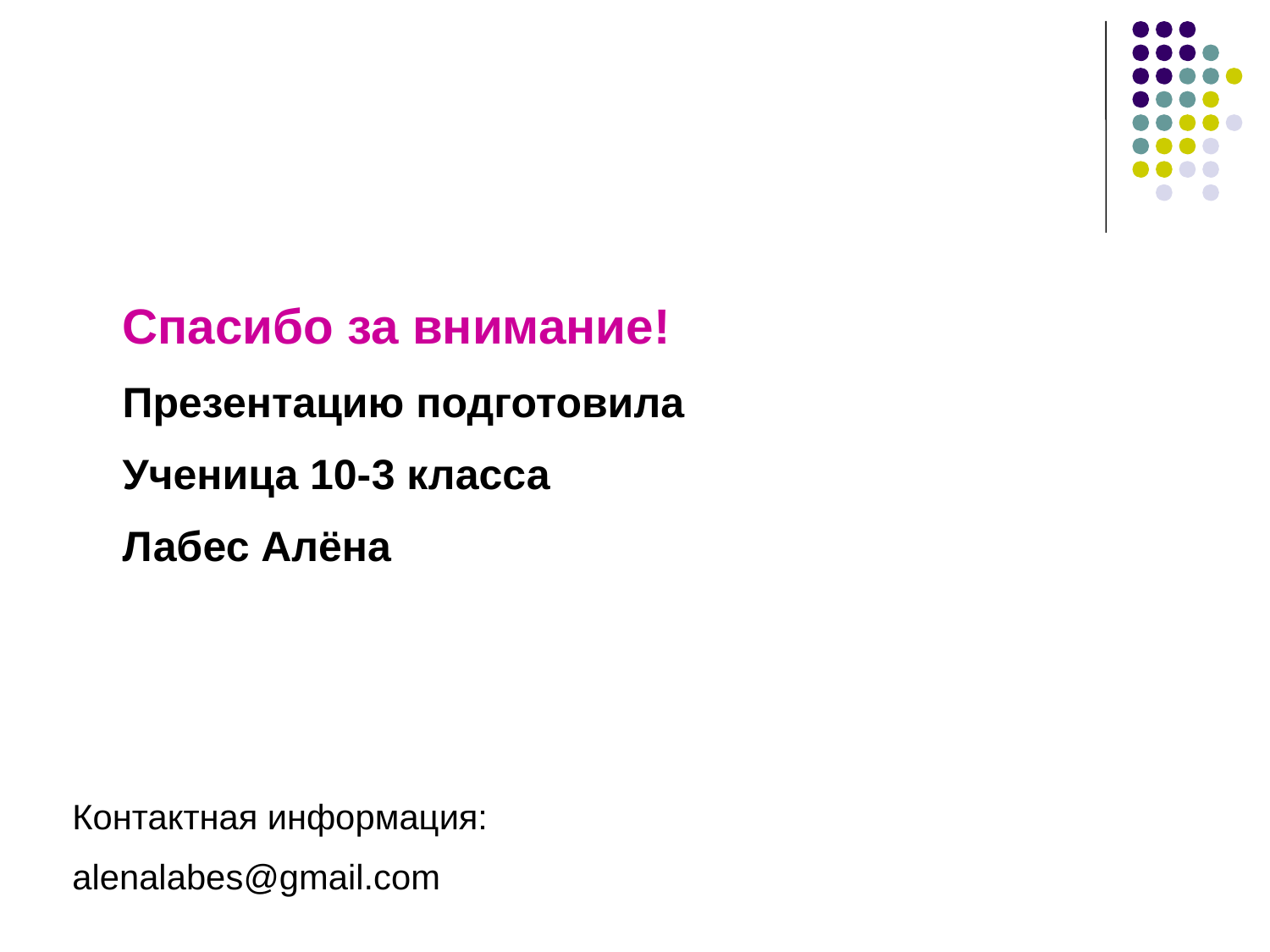

Спасибо за внимание!
Презентацию подготовила
Ученица 10-3 класса
Лабес Алёна
Контактная информация:
alenalabes@gmail.com